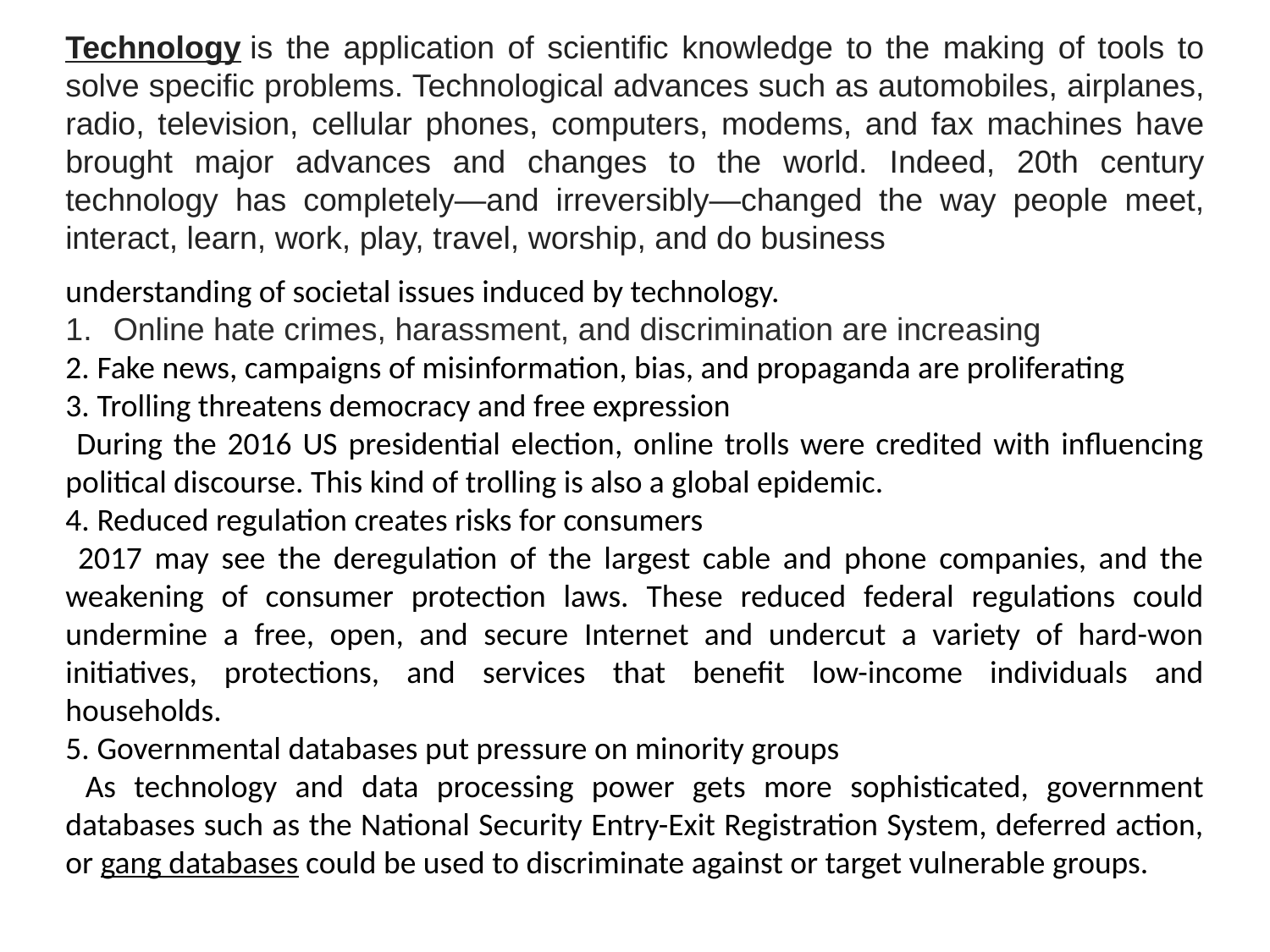

Technology is the application of scientific knowledge to the making of tools to solve specific problems. Technological advances such as automobiles, airplanes, radio, television, cellular phones, computers, modems, and fax machines have brought major advances and changes to the world. Indeed, 20th century technology has completely—and irreversibly—changed the way people meet, interact, learn, work, play, travel, worship, and do business
understanding of societal issues induced by technology.
Online hate crimes, harassment, and discrimination are increasing
2. Fake news, campaigns of misinformation, bias, and propaganda are proliferating
3. Trolling threatens democracy and free expression
 During the 2016 US presidential election, online trolls were credited with influencing political discourse. This kind of trolling is also a global epidemic.
4. Reduced regulation creates risks for consumers
 2017 may see the deregulation of the largest cable and phone companies, and the weakening of consumer protection laws. These reduced federal regulations could undermine a free, open, and secure Internet and undercut a variety of hard-won initiatives, protections, and services that benefit low-income individuals and households.
5. Governmental databases put pressure on minority groups
 As technology and data processing power gets more sophisticated, government databases such as the National Security Entry-Exit Registration System, deferred action, or gang databases could be used to discriminate against or target vulnerable groups.